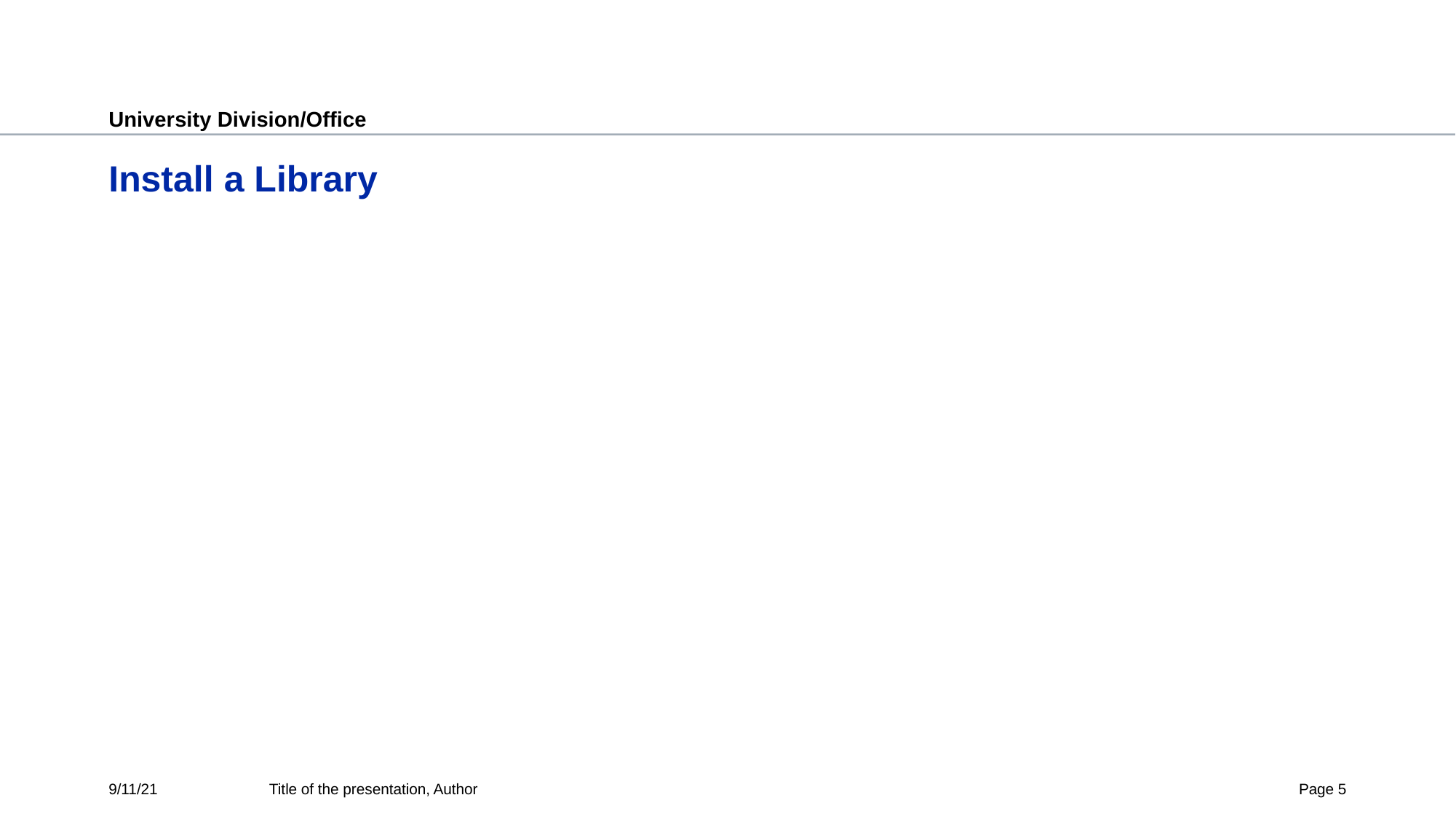

# Install a Library

9/11/21
Title of the presentation, Author
Page 5